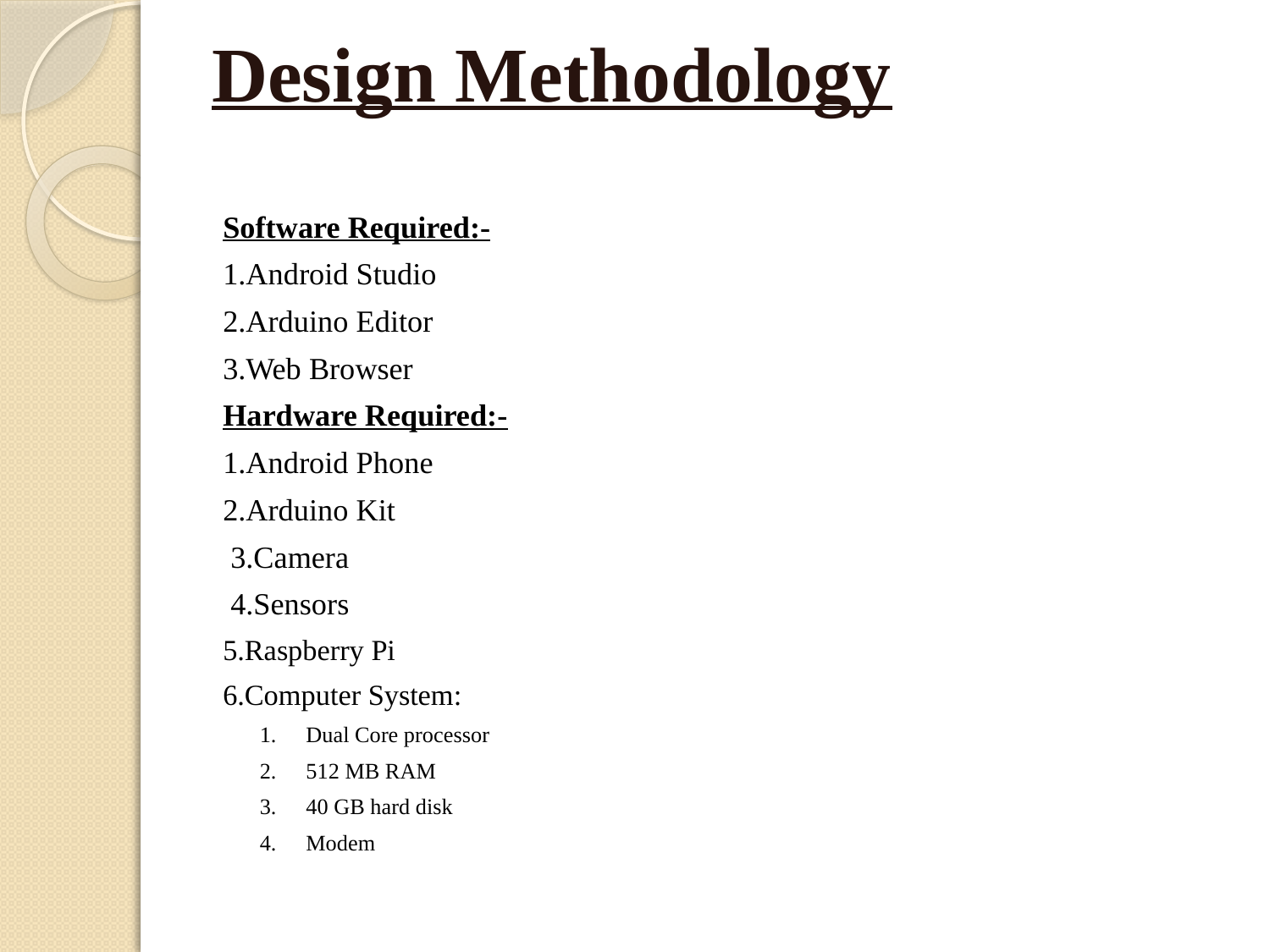

# Design Methodology
Software Required:-
1.Android Studio
2.Arduino Editor
3.Web Browser
Hardware Required:-
1.Android Phone
2.Arduino Kit
 3.Camera
 4.Sensors
5.Raspberry Pi
6.Computer System:
Dual Core processor
512 MB RAM
40 GB hard disk
Modem